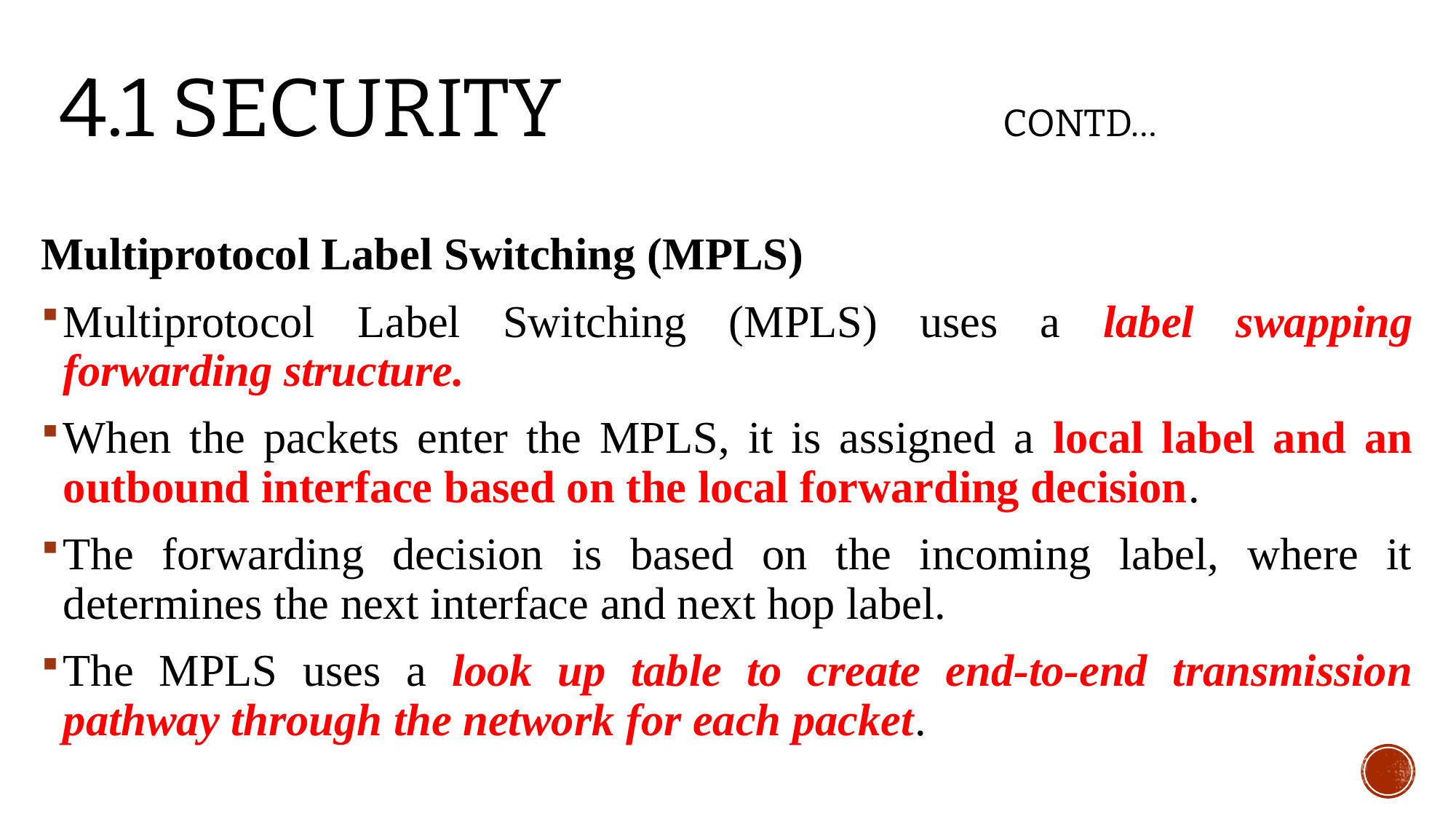

# 4.1 security                           contd…

Multiprotocol Label Switching (MPLS)
Multiprotocol Label Switching (MPLS) uses a label swapping forwarding structure.
When the packets enter the MPLS, it is assigned a local label and an outbound interface based on the local forwarding decision.
The forwarding decision is based on the incoming label, where it determines the next interface and next hop label.
The MPLS uses a look up table to create end-to-end transmission pathway through the network for each packet.